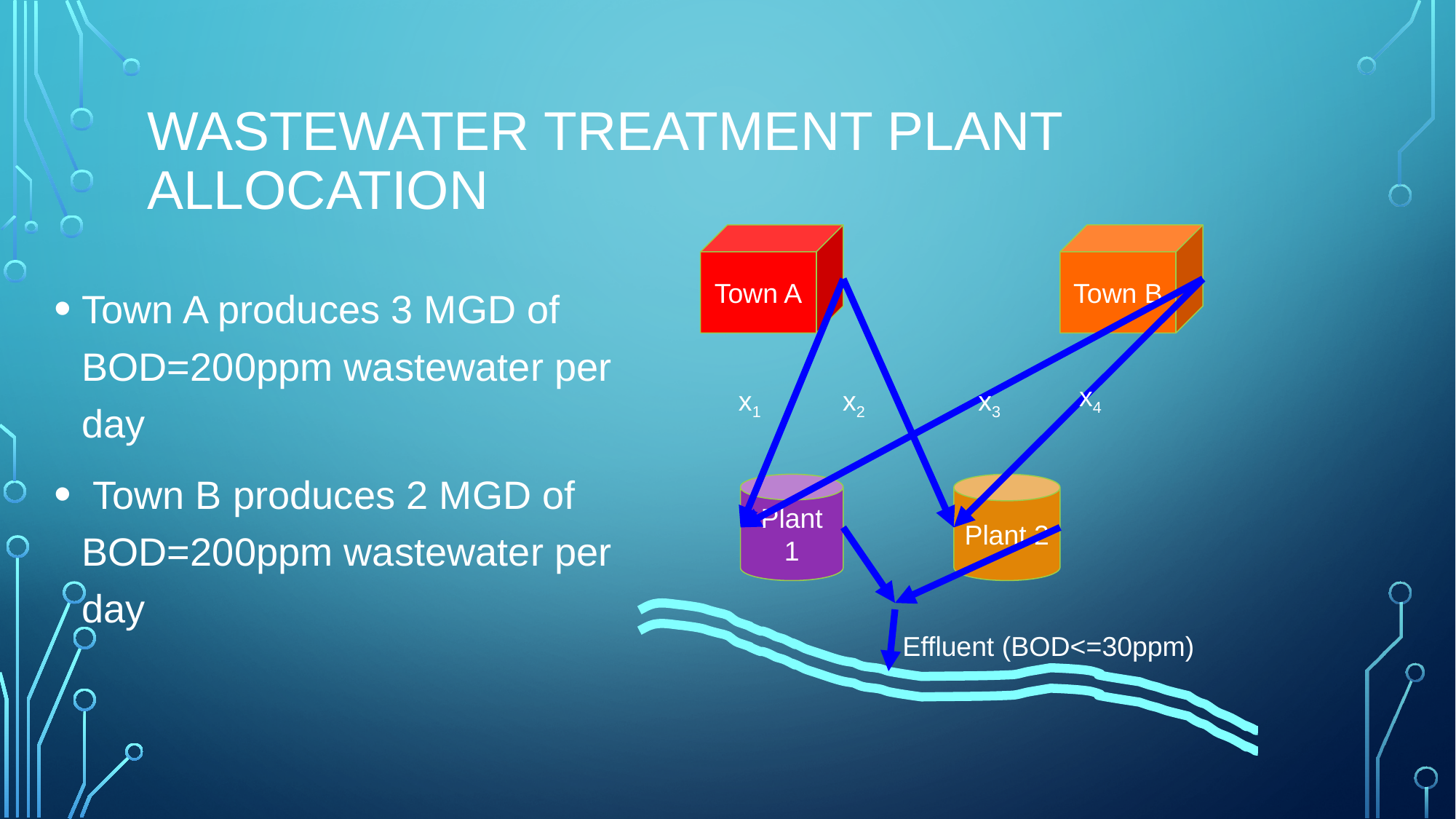

# Wastewater treatment plant allocation
Town A
Town B
Town A produces 3 MGD of BOD=200ppm wastewater per day
 Town B produces 2 MGD of BOD=200ppm wastewater per day
x4
x1
x2
x3
Plant 1
Plant 2

Effluent (BOD<=30ppm)